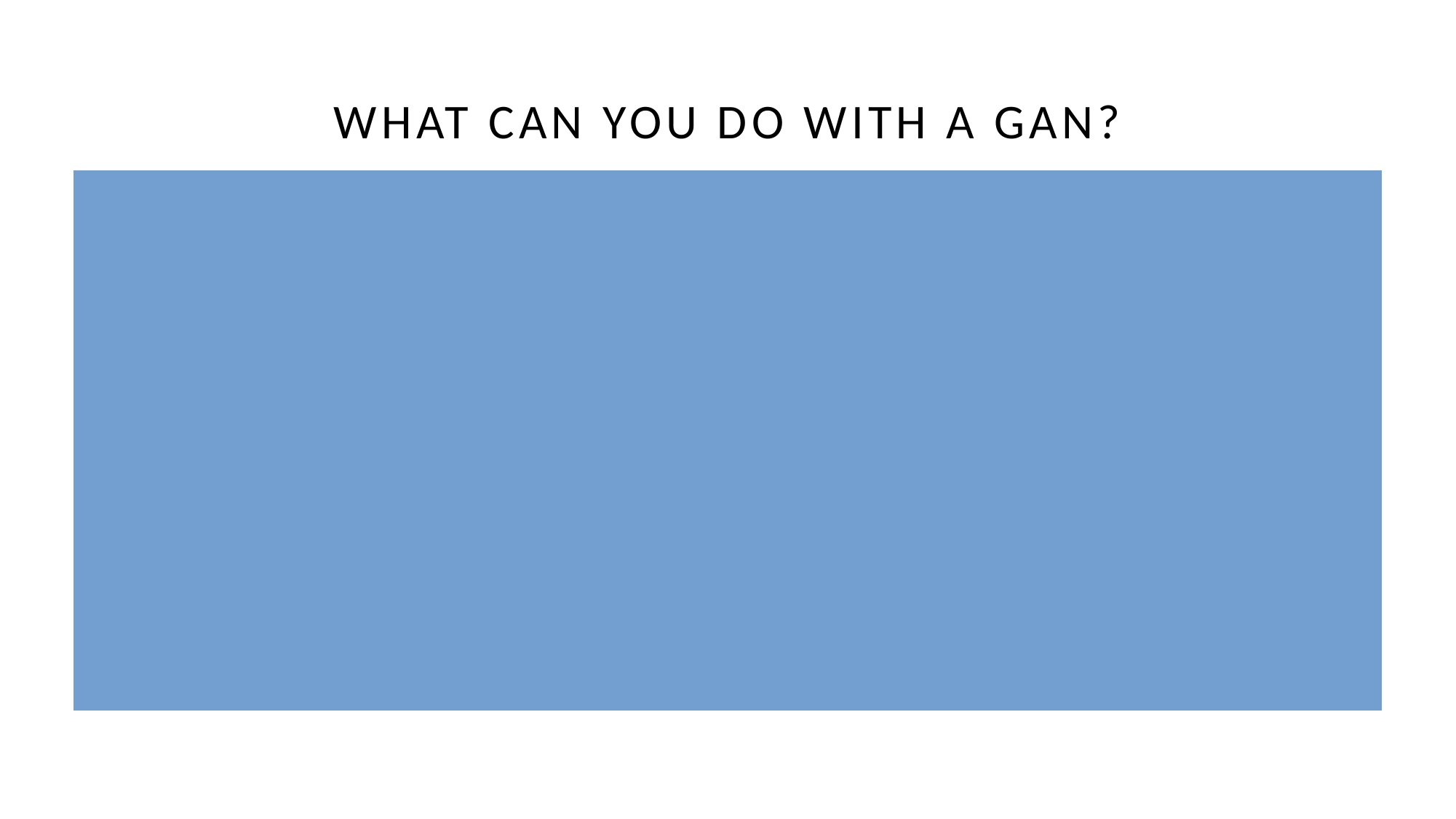

# What can you do with a GAN?
Create an image using the main themes of actual images
Image transition
Example: converting horses to zebras
Modify the attributes on an image
Gender swap
Aging / de-aging
Combining multiple images to create a new one
Example is Neural Style Transfer where base image can be transformed in the style of a style reference image
Recode a low-res image to improve the resolution